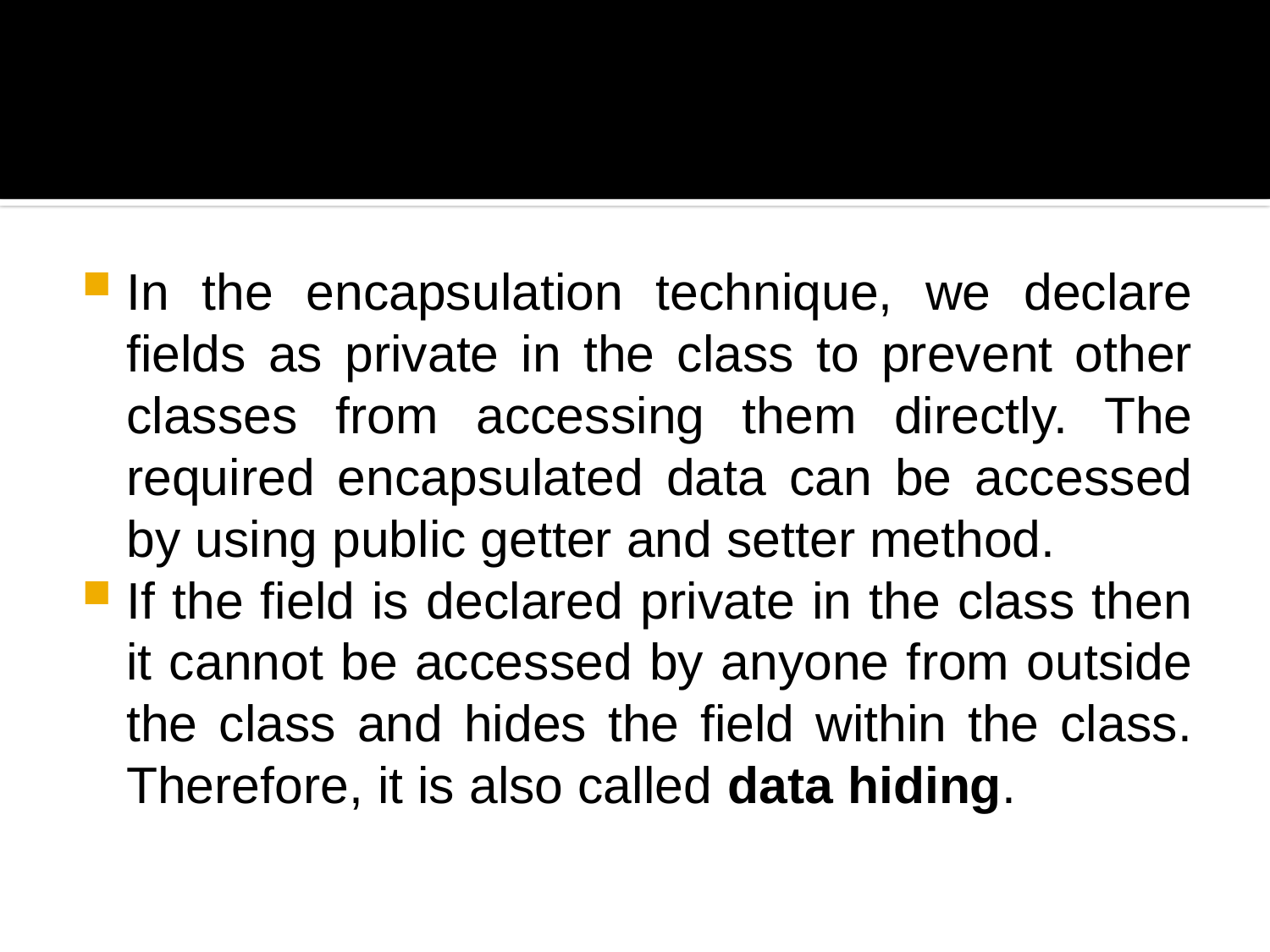

#
In the encapsulation technique, we declare fields as private in the class to prevent other classes from accessing them directly. The required encapsulated data can be accessed by using public getter and setter method.
If the field is declared private in the class then it cannot be accessed by anyone from outside the class and hides the field within the class. Therefore, it is also called data hiding.